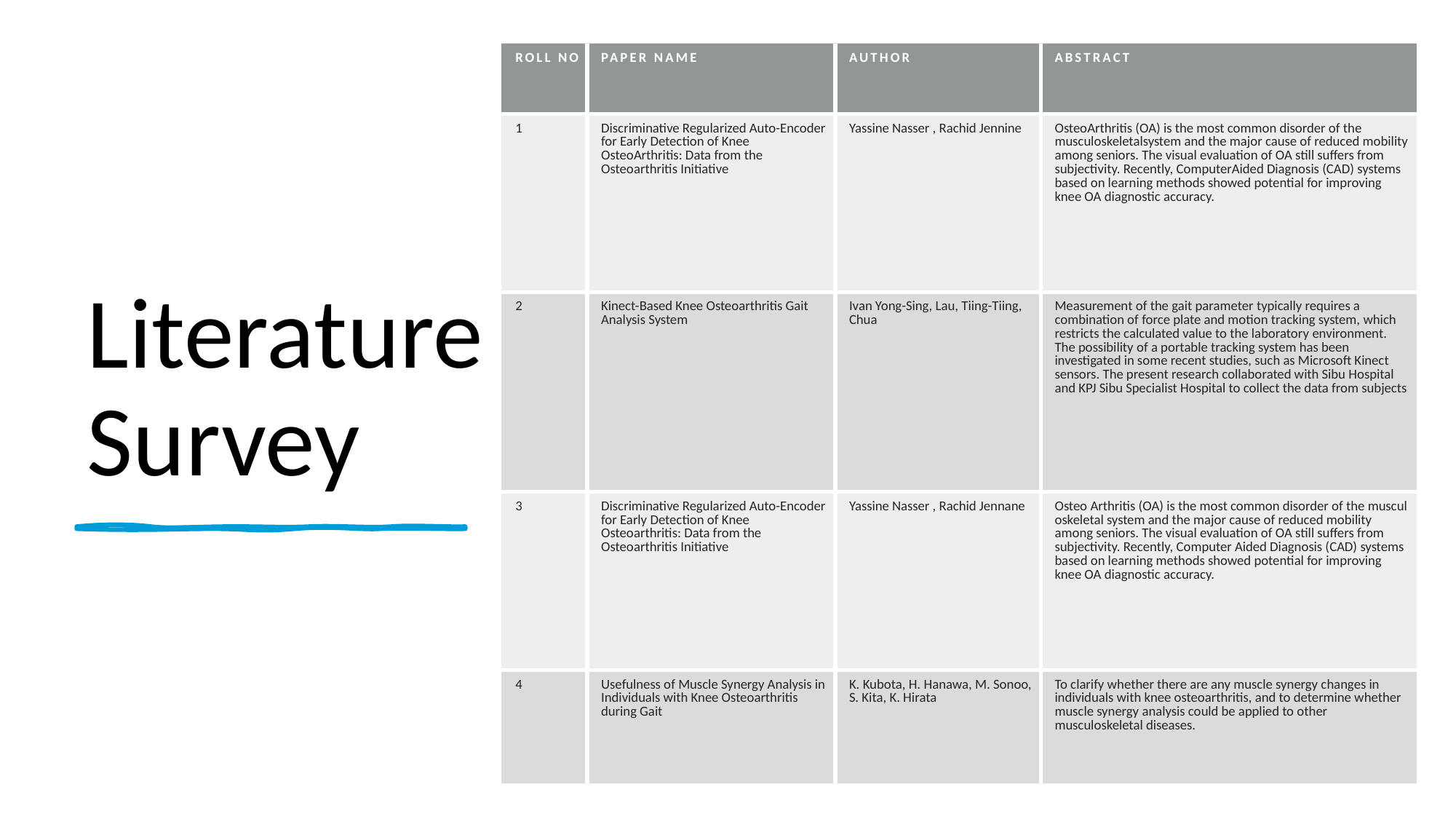

| Roll No | Paper Name | Author | Abstract |
| --- | --- | --- | --- |
| 1 | Discriminative Regularized Auto-Encoder for Early Detection of Knee OsteoArthritis: Data from the Osteoarthritis Initiative | Yassine Nasser , Rachid Jennine | OsteoArthritis (OA) is the most common disorder of the musculoskeletalsystem and the major cause of reduced mobility among seniors. The visual evaluation of OA still suffers from subjectivity. Recently, ComputerAided Diagnosis (CAD) systems based on learning methods showed potential for improving knee OA diagnostic accuracy. |
| 2 | Kinect-Based Knee Osteoarthritis Gait Analysis System | Ivan Yong-Sing, Lau, Tiing-Tiing, Chua | Measurement of the gait parameter typically requires a combination of force plate and motion tracking system, which restricts the calculated value to the laboratory environment. The possibility of a portable tracking system has been investigated in some recent studies, such as Microsoft Kinect sensors. The present research collaborated with Sibu Hospital and KPJ Sibu Specialist Hospital to collect the data from subjects |
| 3 | Discriminative Regularized Auto-Encoder for Early Detection of Knee Osteoarthritis: Data from the Osteoarthritis Initiative | Yassine Nasser , Rachid Jennane | Osteo Arthritis (OA) is the most common disorder of the muscul oskeletal system and the major cause of reduced mobility among seniors. The visual evaluation of OA still suffers from subjectivity. Recently, Computer Aided Diagnosis (CAD) systems based on learning methods showed potential for improving knee OA diagnostic accuracy. |
| 4 | Usefulness of Muscle Synergy Analysis in Individuals with Knee Osteoarthritis during Gait | K. Kubota, H. Hanawa, M. Sonoo, S. Kita, K. Hirata | To clarify whether there are any muscle synergy changes in individuals with knee osteoarthritis, and to determine whether muscle synergy analysis could be applied to other musculoskeletal diseases. |
# Literature Survey